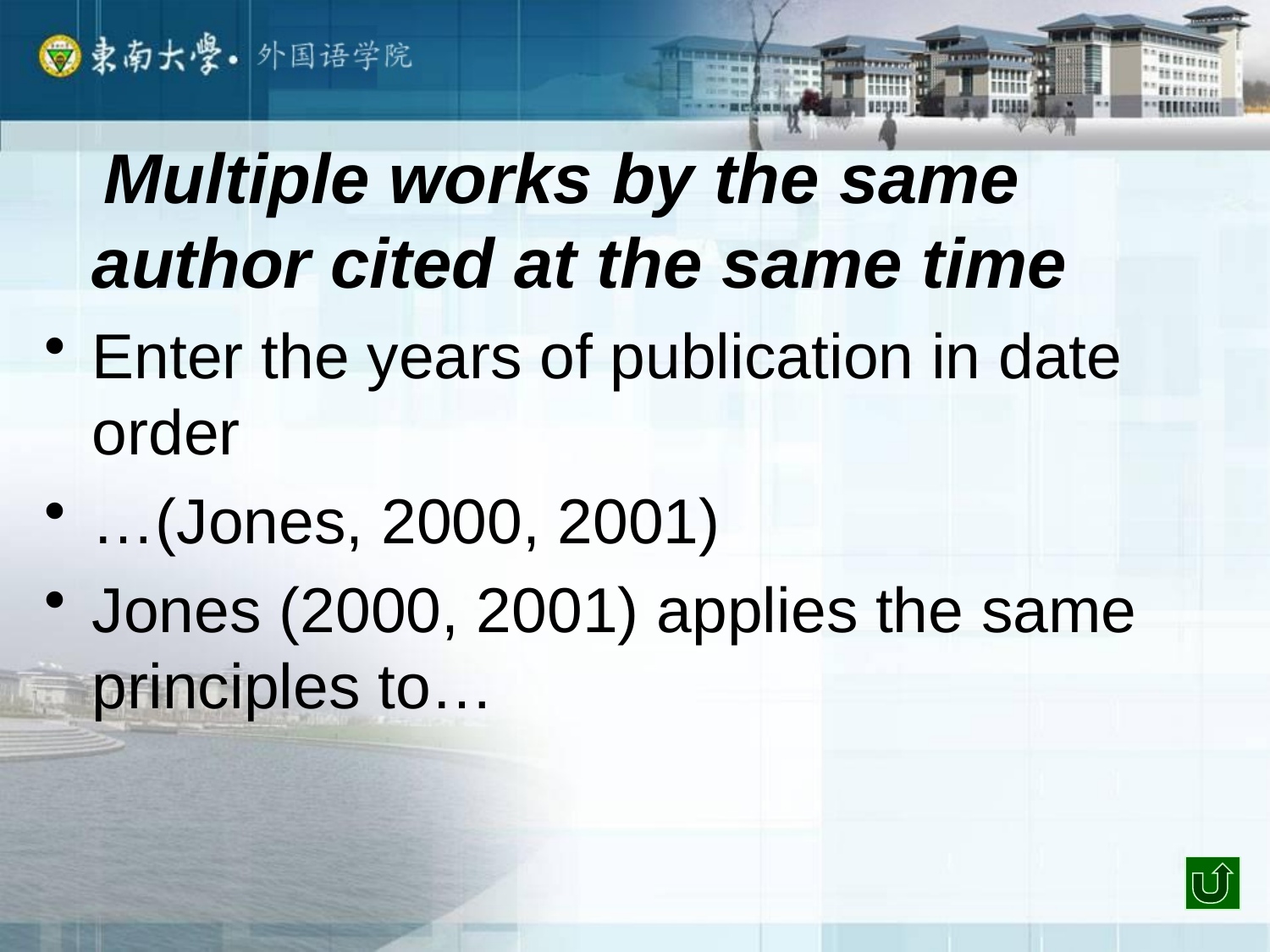

Multiple works by the same author cited at the same time
Enter the years of publication in date order
…(Jones, 2000, 2001)
Jones (2000, 2001) applies the same principles to…